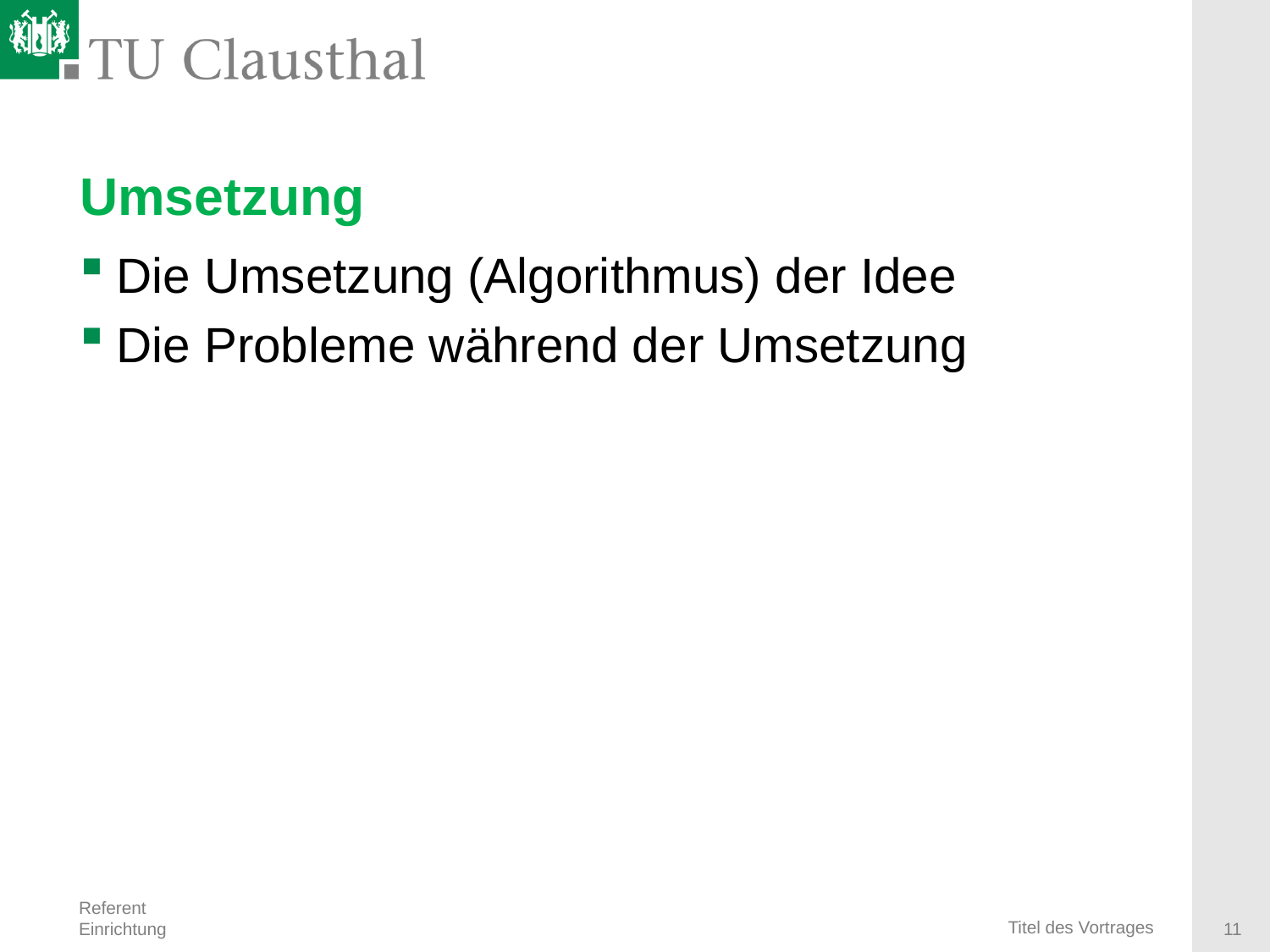

# Umsetzung
Die Umsetzung (Algorithmus) der Idee
Die Probleme während der Umsetzung